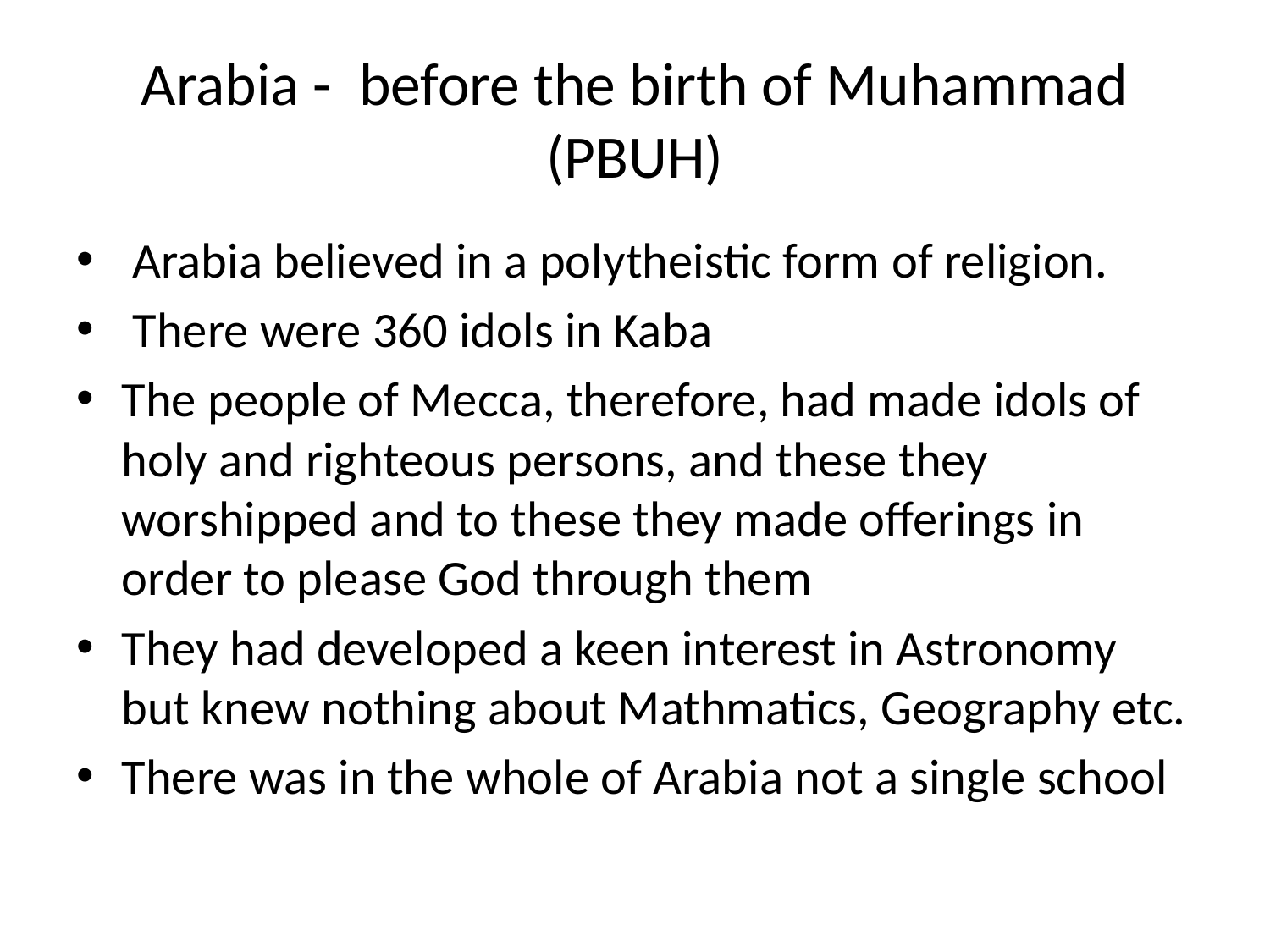

# Arabia -  before the birth of Muhammad (PBUH)
 Arabia believed in a polytheistic form of religion.
 There were 360 idols in Kaba
The people of Mecca, therefore, had made idols of holy and righteous persons, and these they worshipped and to these they made offerings in order to please God through them
They had developed a keen interest in Astronomy but knew nothing about Mathmatics, Geography etc.
There was in the whole of Arabia not a single school